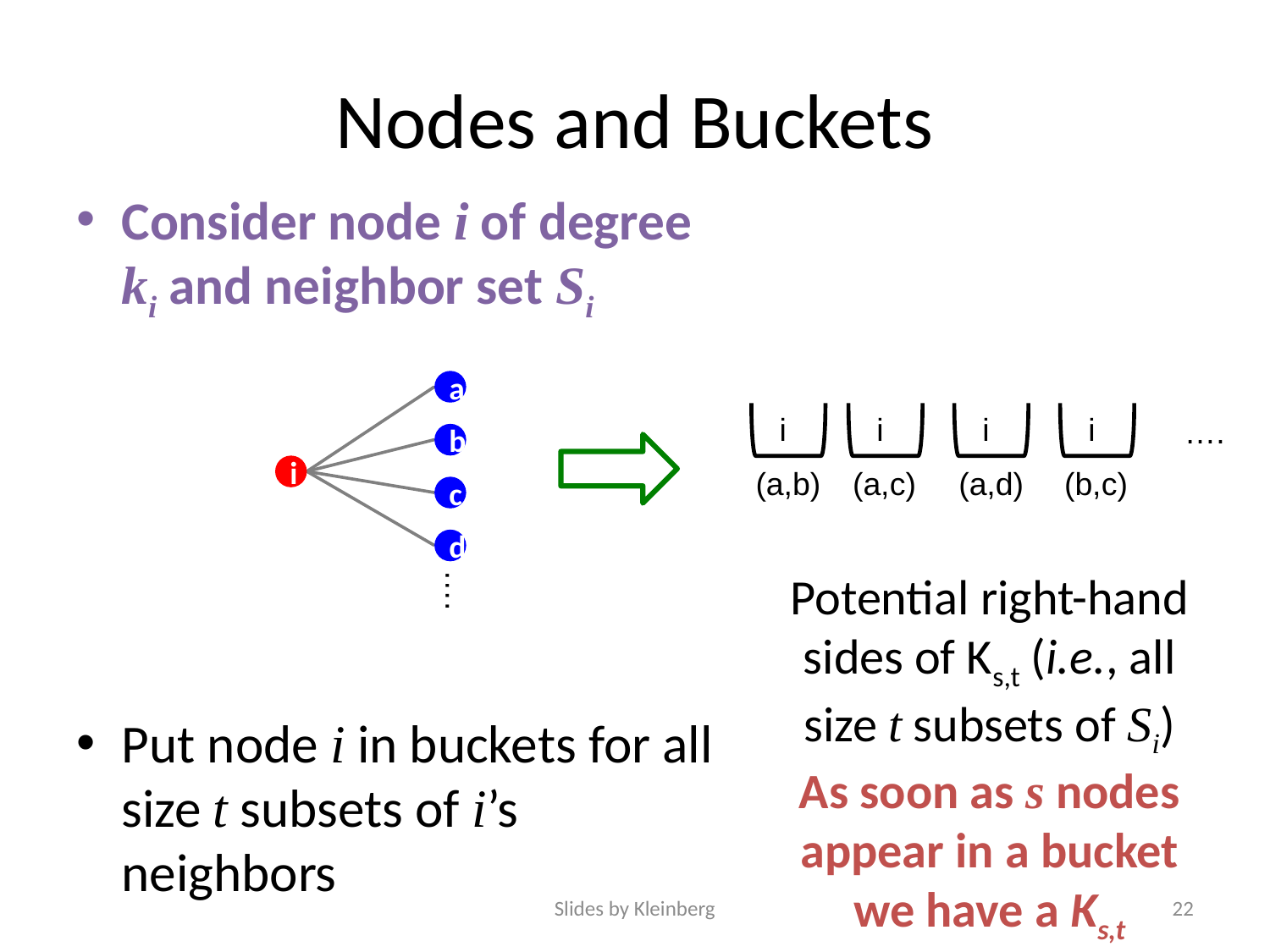

# Nodes and Buckets
Consider node i of degree ki and neighbor set Si

Put node i in buckets for all size t subsets of i’s neighbors
a
b
i
c
d

i
(a,b)

i
(a,c)

i
(a,d)

i
(b,c)
….

Potential right-hand sides of Ks,t (i.e., all size t subsets of Si)
As soon as s nodes appear in a bucket we have a Ks,t
….
Slides by Kleinberg
22